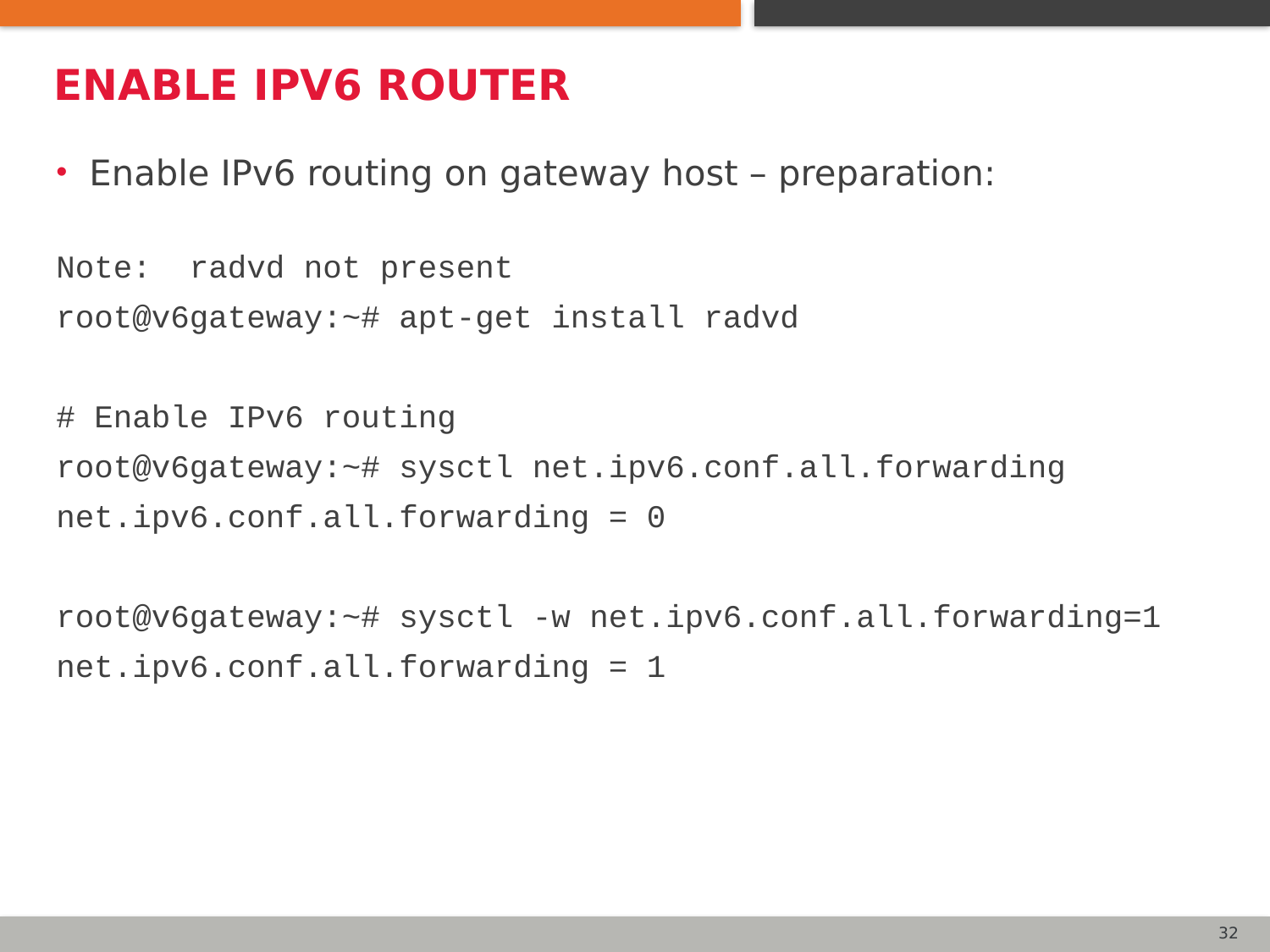

# Enable IPv6 router
Enable IPv6 routing on gateway host – preparation:

Note:  radvd not present
root@v6gateway:~# apt-get install radvd

# Enable IPv6 routing
root@v6gateway:~# sysctl net.ipv6.conf.all.forwarding
net.ipv6.conf.all.forwarding = 0

root@v6gateway:~# sysctl -w net.ipv6.conf.all.forwarding=1
net.ipv6.conf.all.forwarding = 1